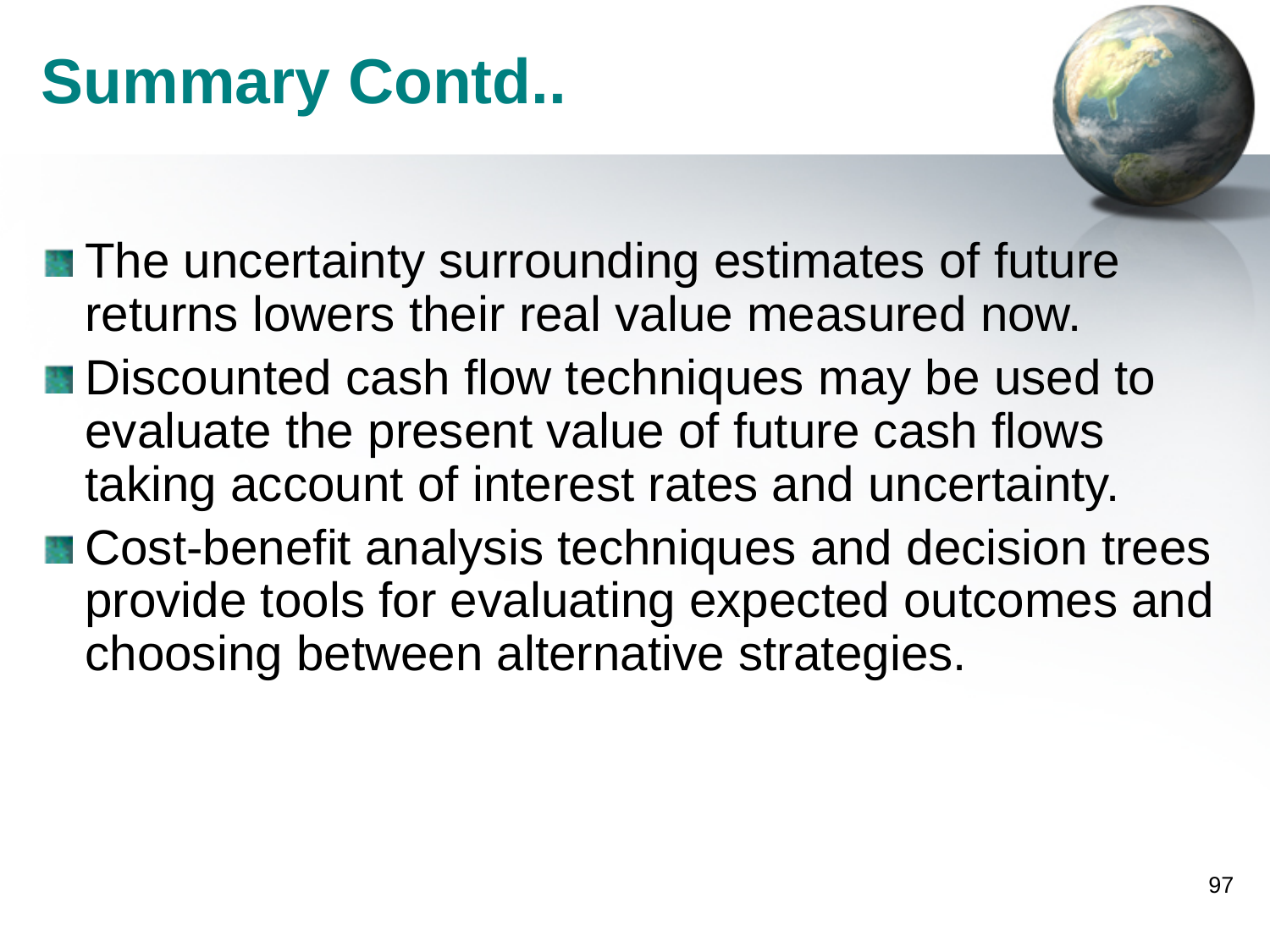

# Summary Contd..
The uncertainty surrounding estimates of future returns lowers their real value measured now.
Discounted cash flow techniques may be used to evaluate the present value of future cash flows taking account of interest rates and uncertainty.
Cost-benefit analysis techniques and decision trees provide tools for evaluating expected outcomes and choosing between alternative strategies.

97